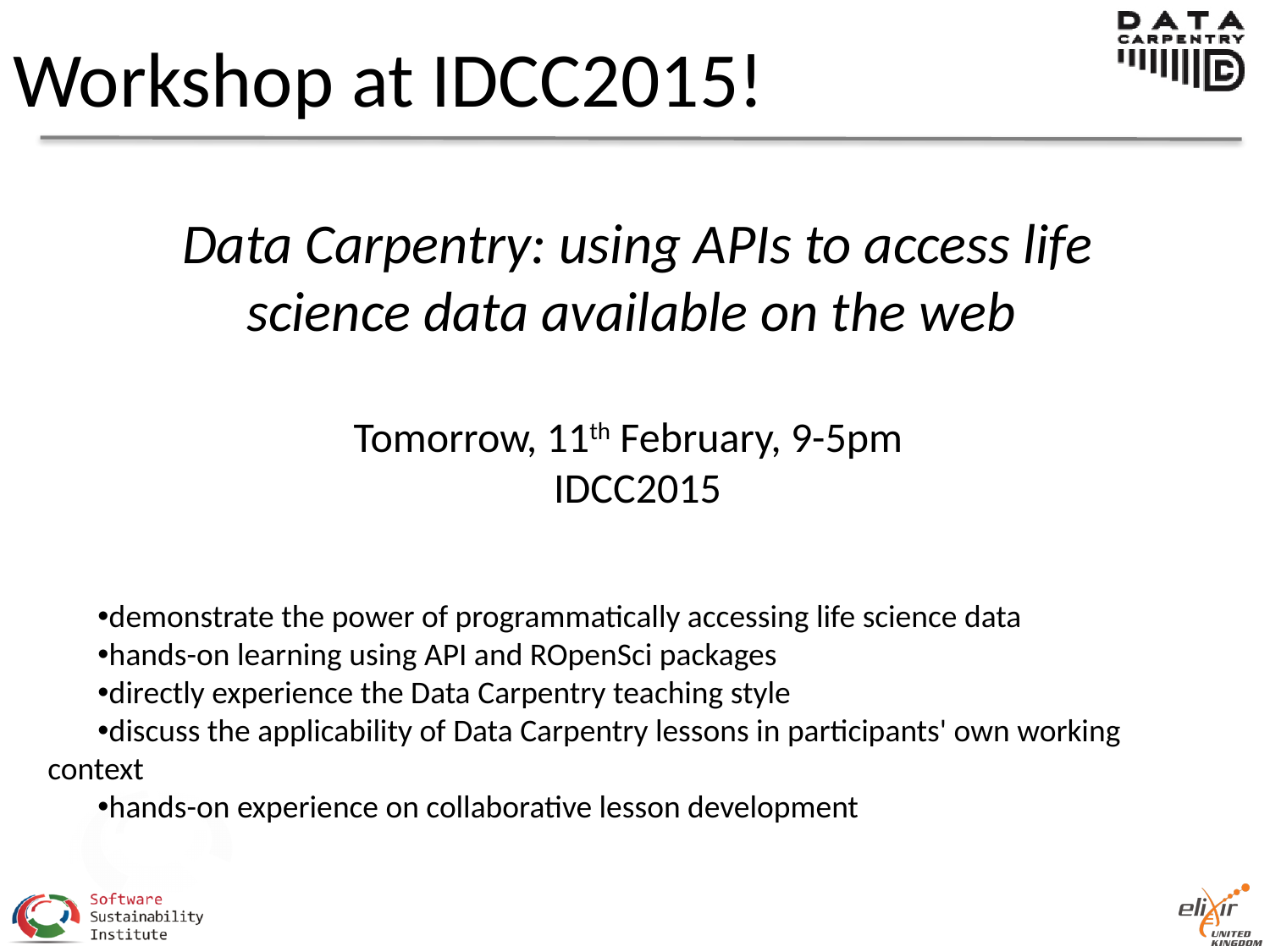

# Workshop at IDCC2015!
Data Carpentry: using APIs to access life science data available on the web

Tomorrow, 11th February, 9-5pm
IDCC2015

demonstrate the power of programmatically accessing life science data
hands-on learning using API and ROpenSci packages
directly experience the Data Carpentry teaching style
discuss the applicability of Data Carpentry lessons in participants' own working context
hands-on experience on collaborative lesson development